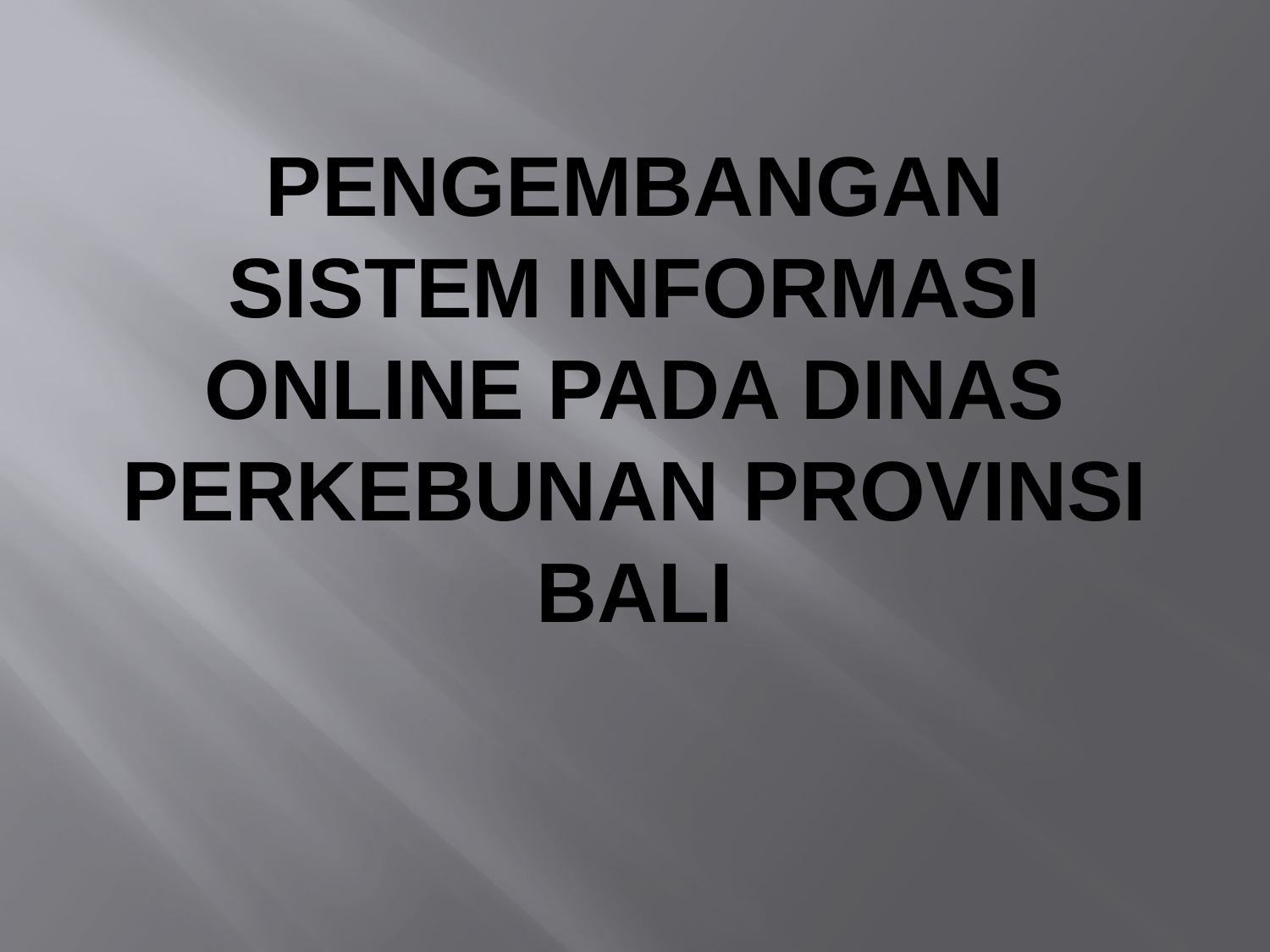

# PENGEMBANGAN SISTEM INFORMASI ONLINE PADA DINAS PERKEBUNAN PROVINSI BALI